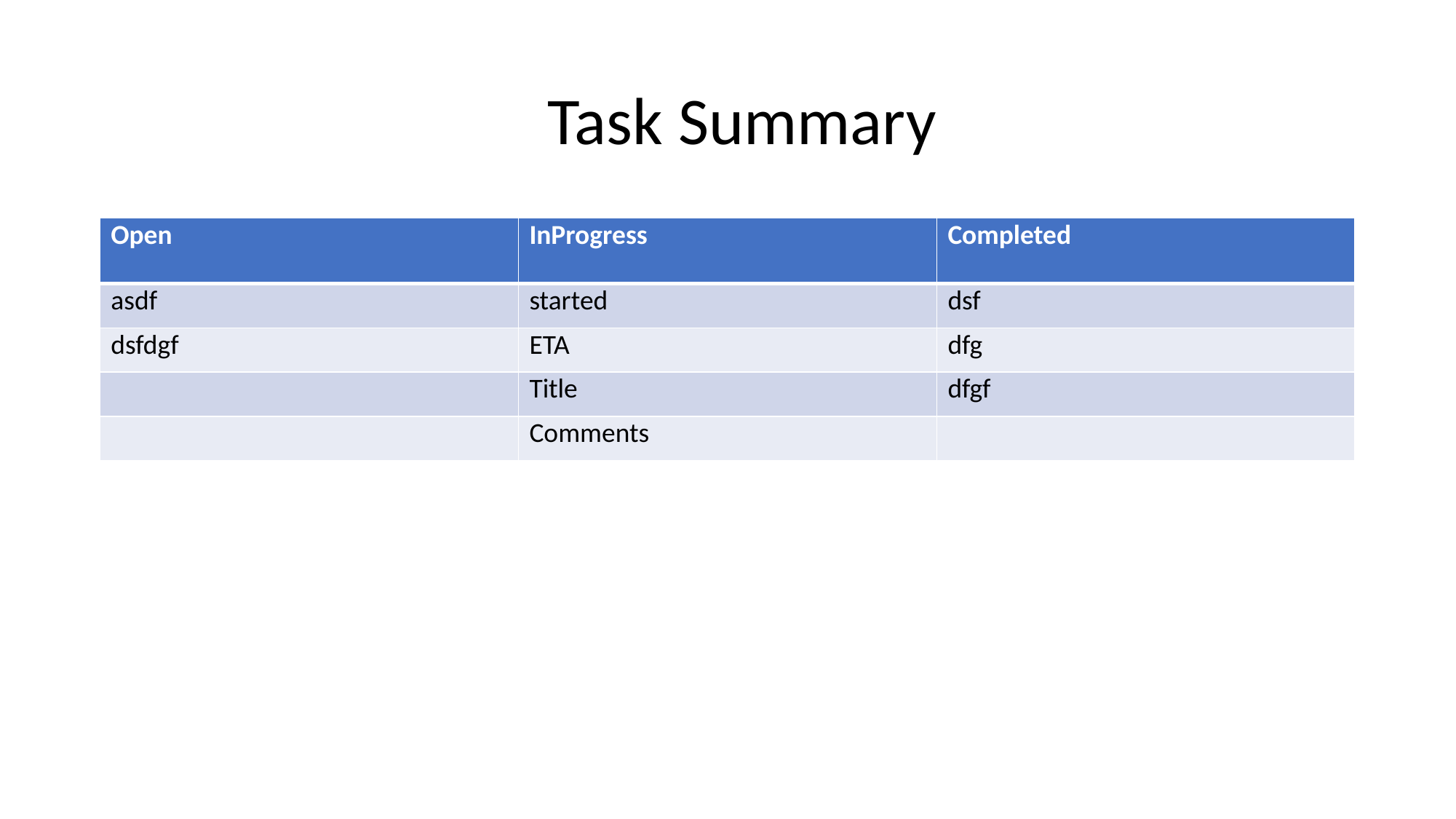

# Task Summary
| Open | InProgress | Completed |
| --- | --- | --- |
| asdf | started | dsf |
| dsfdgf | ETA | dfg |
|  | Title | dfgf |
|  | Comments |  |